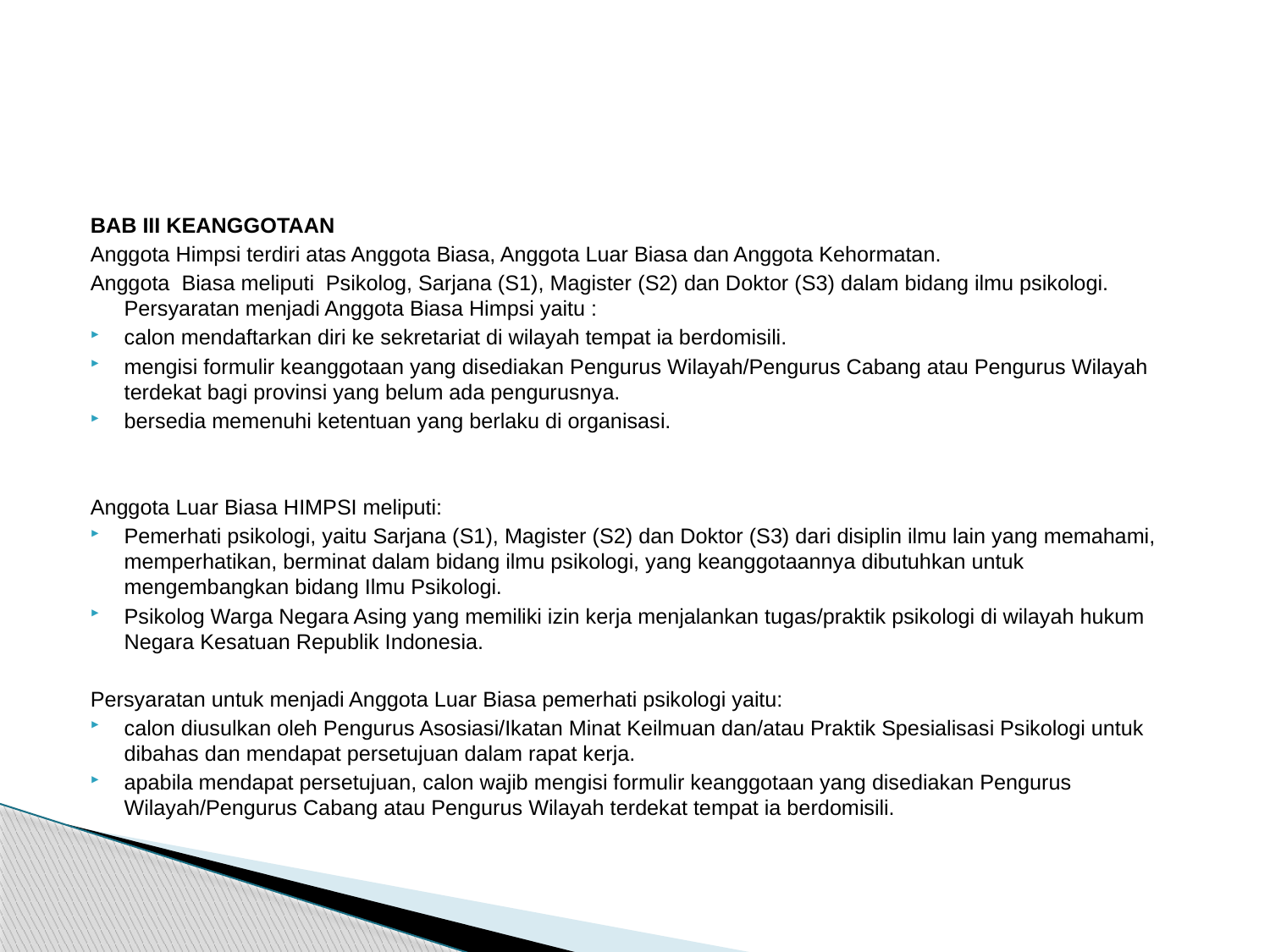

#
BAB III KEANGGOTAAN
Anggota Himpsi terdiri atas Anggota Biasa, Anggota Luar Biasa dan Anggota Kehormatan.
Anggota  Biasa meliputi  Psikolog, Sarjana (S1), Magister (S2) dan Doktor (S3) dalam bidang ilmu psikologi. Persyaratan menjadi Anggota Biasa Himpsi yaitu :
calon mendaftarkan diri ke sekretariat di wilayah tempat ia berdomisili.
mengisi formulir keanggotaan yang disediakan Pengurus Wilayah/Pengurus Cabang atau Pengurus Wilayah terdekat bagi provinsi yang belum ada pengurusnya.
bersedia memenuhi ketentuan yang berlaku di organisasi.

Anggota Luar Biasa HIMPSI meliputi:
Pemerhati psikologi, yaitu Sarjana (S1), Magister (S2) dan Doktor (S3) dari disiplin ilmu lain yang memahami, memperhatikan, berminat dalam bidang ilmu psikologi, yang keanggotaannya dibutuhkan untuk mengembangkan bidang Ilmu Psikologi.
Psikolog Warga Negara Asing yang memiliki izin kerja menjalankan tugas/praktik psikologi di wilayah hukum Negara Kesatuan Republik Indonesia.

Persyaratan untuk menjadi Anggota Luar Biasa pemerhati psikologi yaitu:
calon diusulkan oleh Pengurus Asosiasi/Ikatan Minat Keilmuan dan/atau Praktik Spesialisasi Psikologi untuk dibahas dan mendapat persetujuan dalam rapat kerja.
apabila mendapat persetujuan, calon wajib mengisi formulir keanggotaan yang disediakan Pengurus Wilayah/Pengurus Cabang atau Pengurus Wilayah terdekat tempat ia berdomisili.